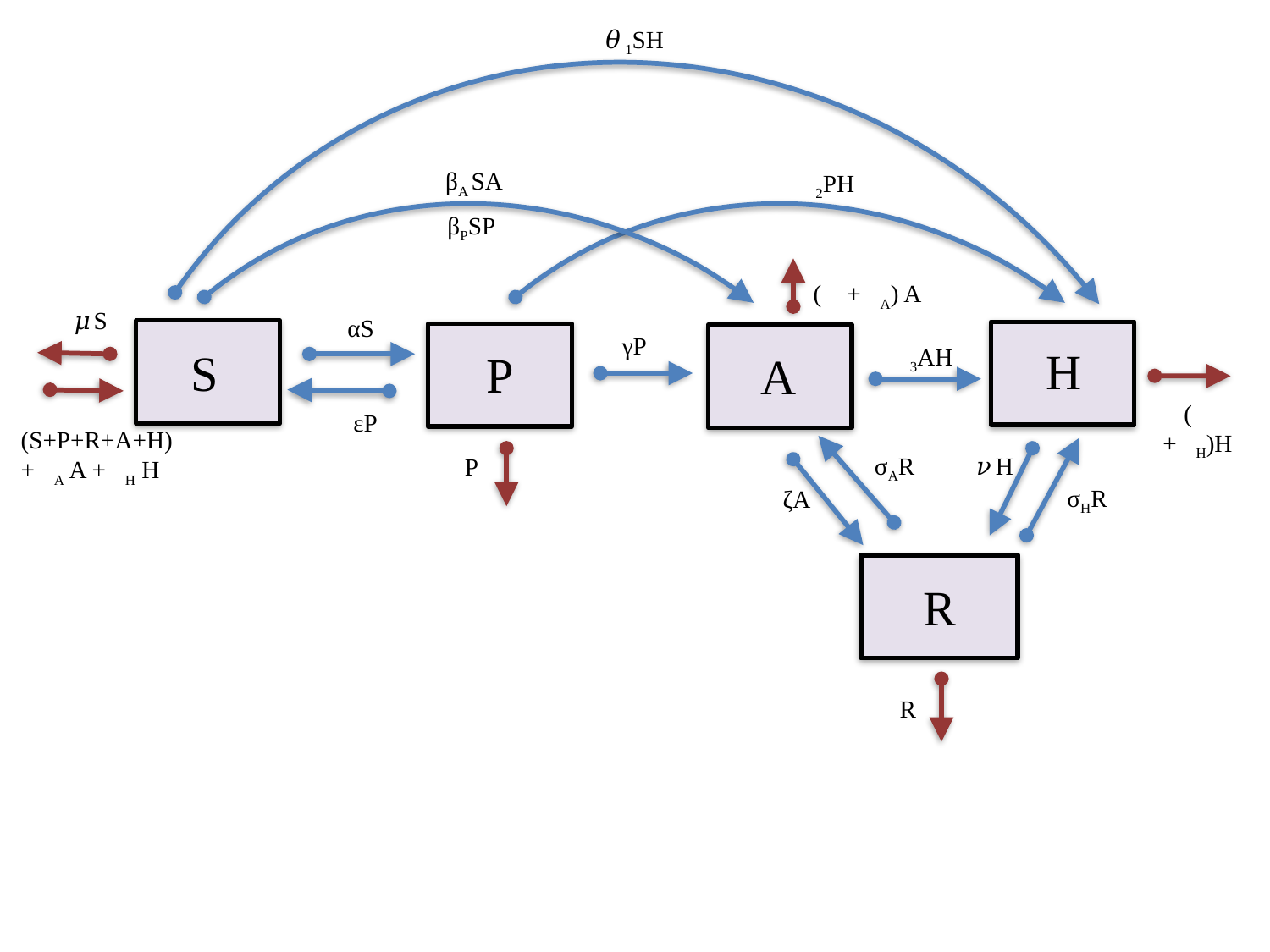

𝜃1SH

βA SA
    𝜃2PH

βPSP
(𝜇 +𝜇A) A
𝜇S
αS

S

P
γP

A
H
𝜃3AH
(𝜇 +𝜇H)H
εP
𝜇(S+P+R+A+H)
+𝜇A A +𝜇H H

𝜈H
 σAR
𝜇P
 σHR
ζA

R
𝜇R